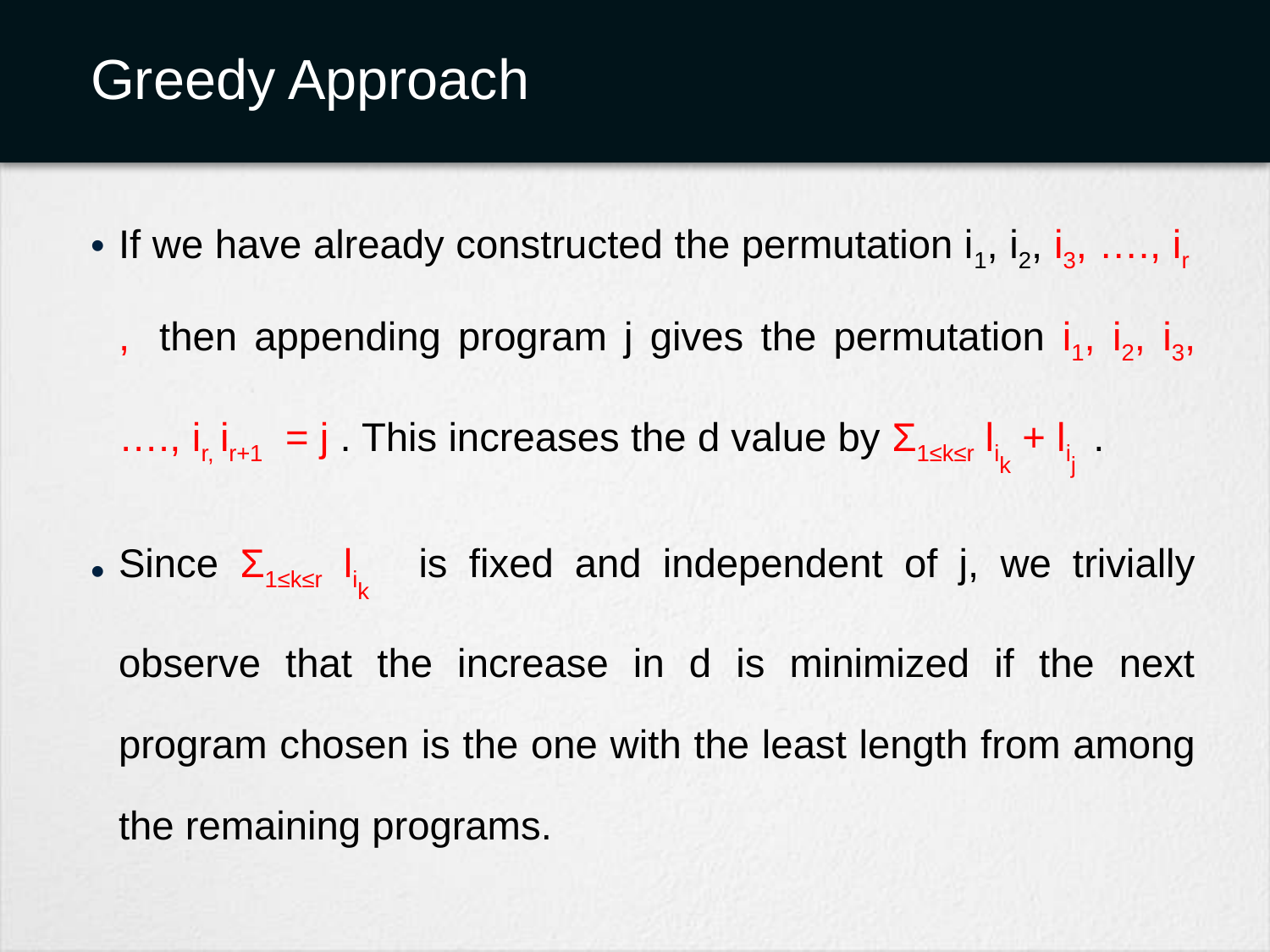

# Greedy Approach
If we have already constructed the permutation i1, i2, i3, …., ir  ,  then appending program j gives the permutation i1, i2, i3, …., ir, ir+1  = j . This increases the d value by Σ1≤k≤r lik + lij  .
Since Σ1≤k≤r lik   is fixed and independent of j, we trivially observe that the increase in d is minimized if the next program chosen is the one with the least length from among the remaining programs.